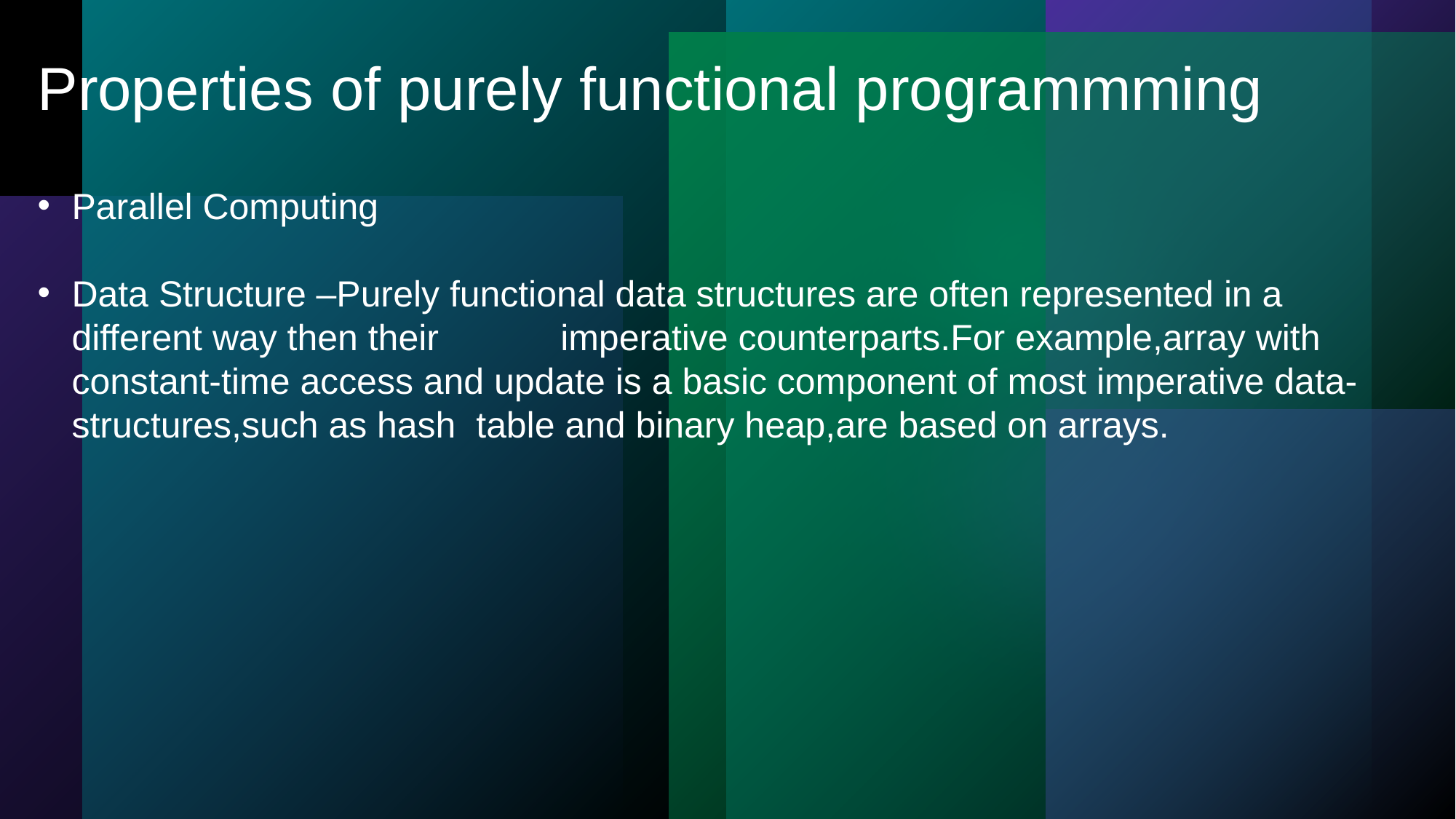

Properties of purely functional programmming
Parallel Computing

Data Structure –Purely functional data structures are often represented in a different way then their            imperative counterparts.For example,array with constant-time access and update is a basic component of most imperative data-structures,such as hash  table and binary heap,are based on arrays.